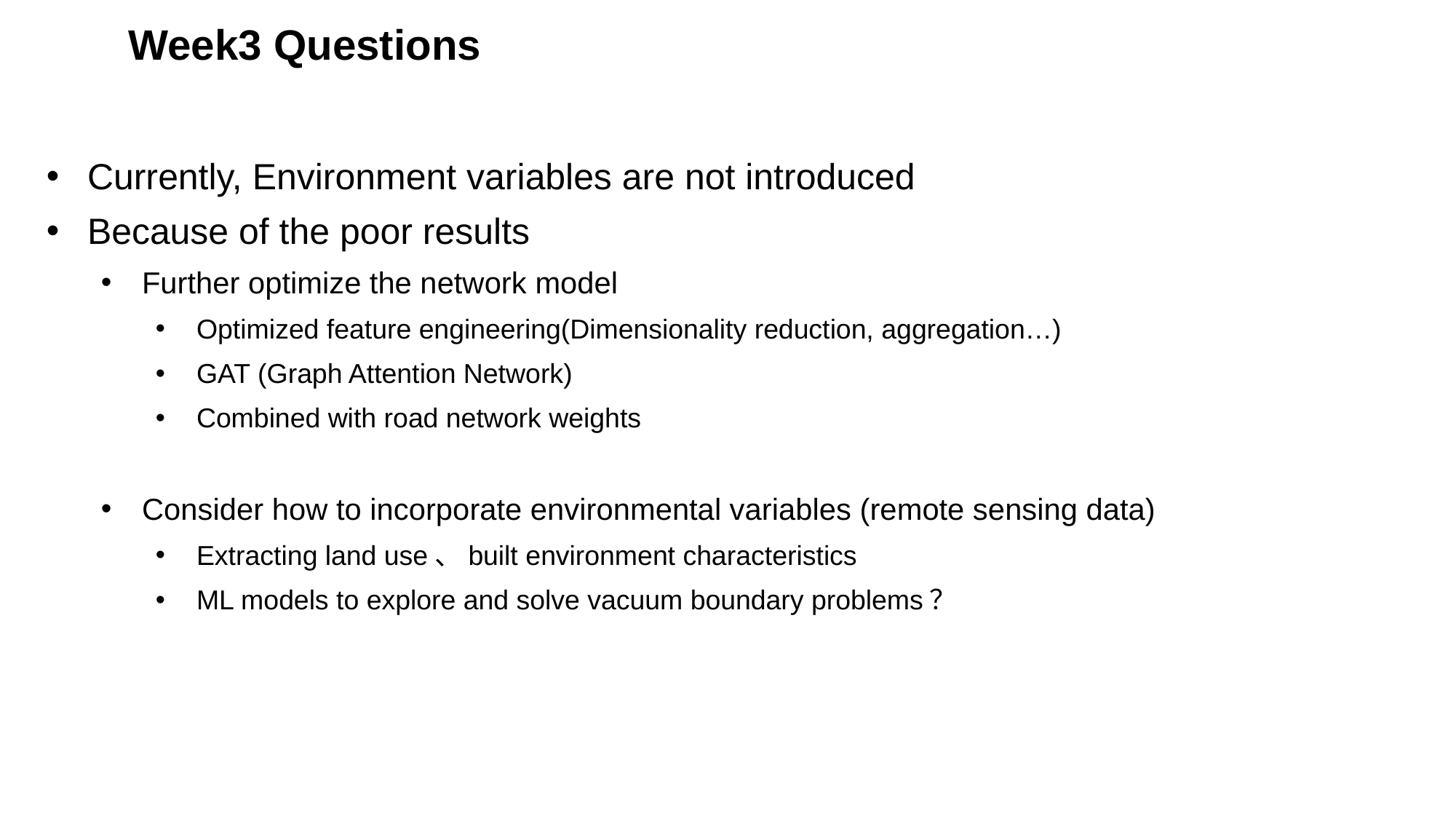

Week3 Questions

Currently, Environment variables are not introduced
Because of the poor results
Further optimize the network model
Optimized feature engineering(Dimensionality reduction, aggregation…)
GAT (Graph Attention Network)
Combined with road network weights

Consider how to incorporate environmental variables (remote sensing data)
Extracting land use、built environment characteristics
ML models to explore and solve vacuum boundary problems？